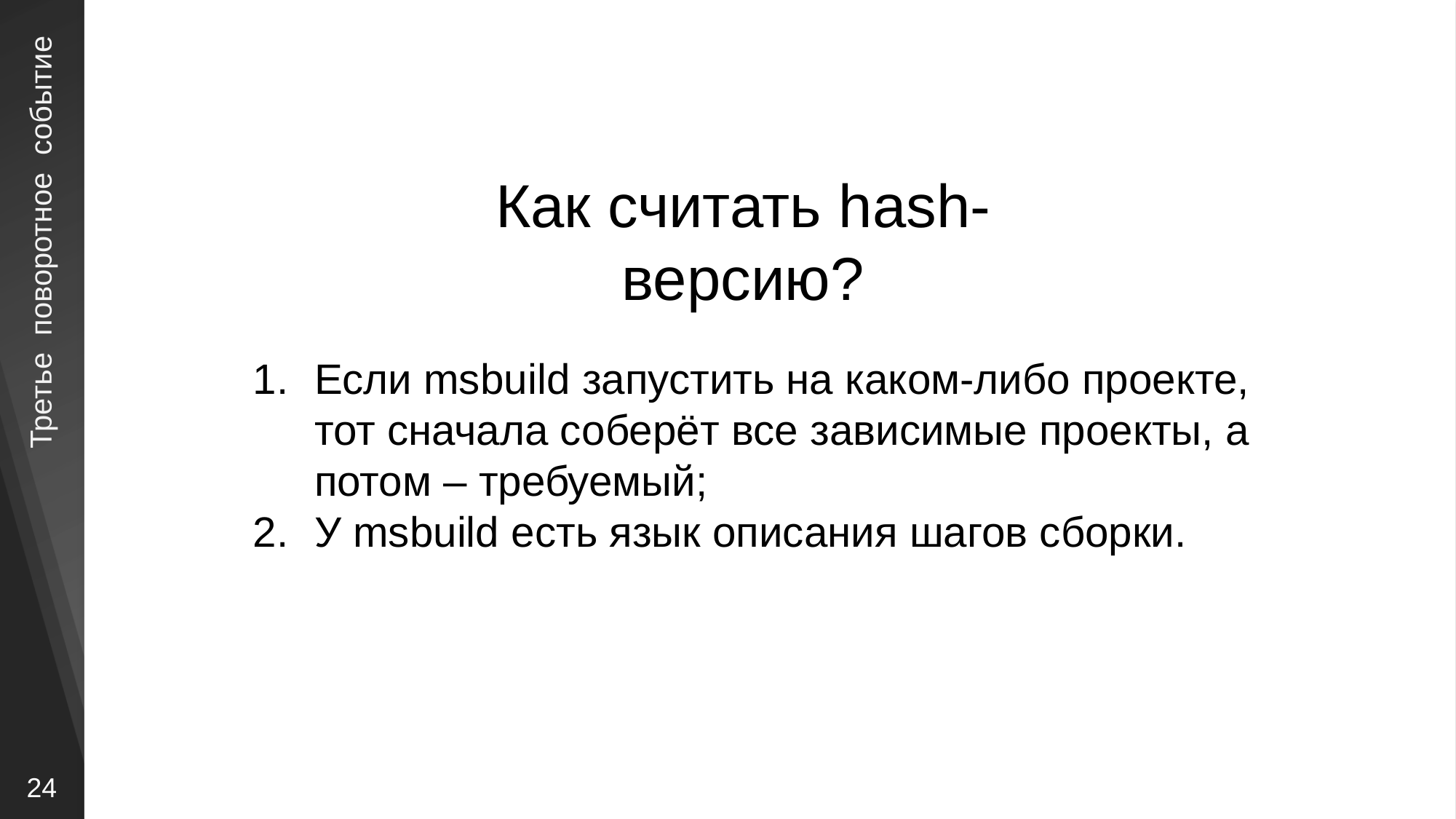

Как считать hash-версию?
# Третье  поворотное  событие
Если msbuild запустить на каком-либо проекте, тот сначала соберёт все зависимые проекты, а потом – требуемый;
У msbuild есть язык описания шагов сборки.